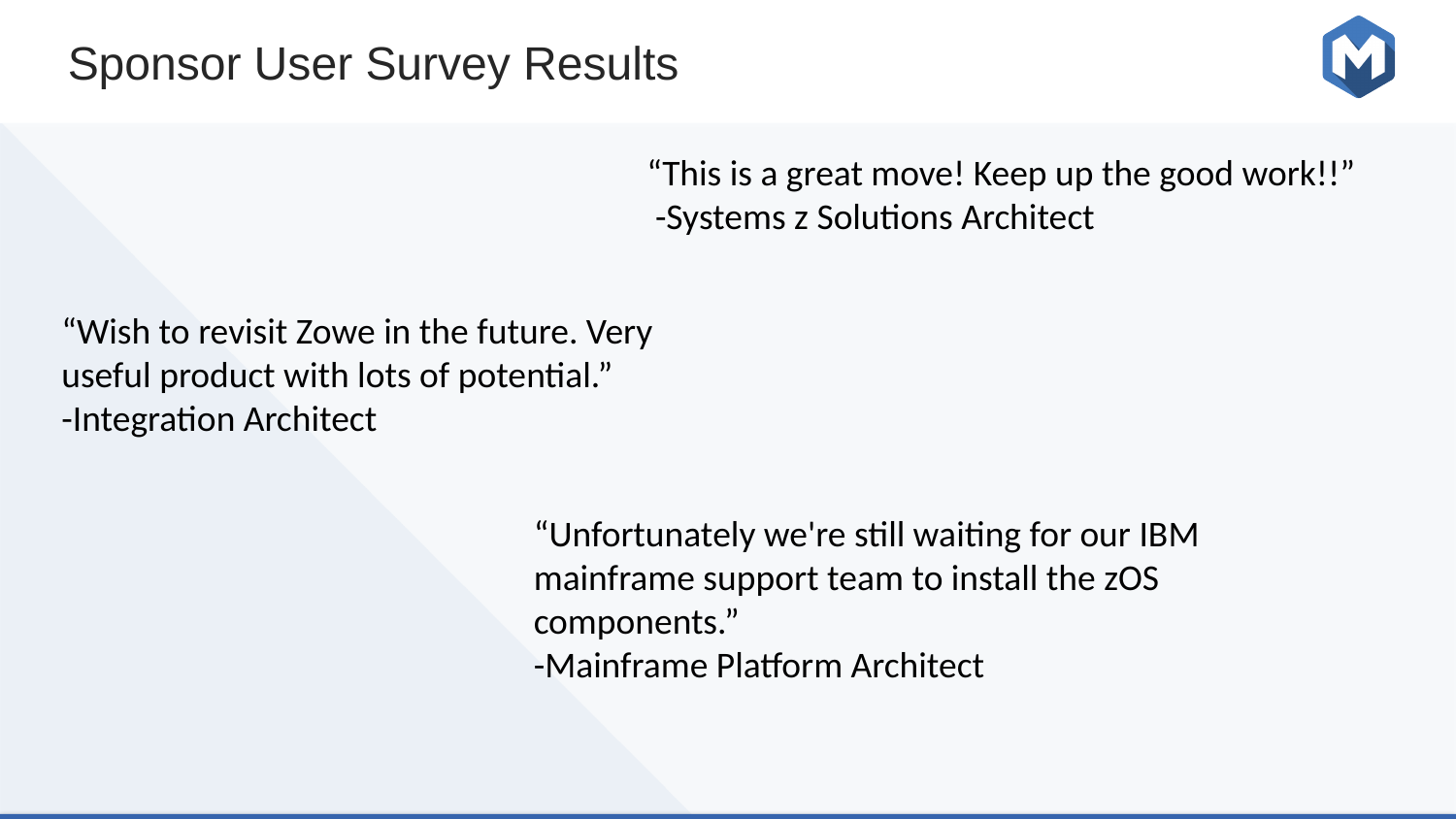

# Sponsor User Survey Results
“This is a great move! Keep up the good work!!”
 -Systems z Solutions Architect
“Wish to revisit Zowe in the future. Very useful product with lots of potential.”
-Integration Architect

“Unfortunately we're still waiting for our IBM mainframe support team to install the zOS components.”
-Mainframe Platform Architect